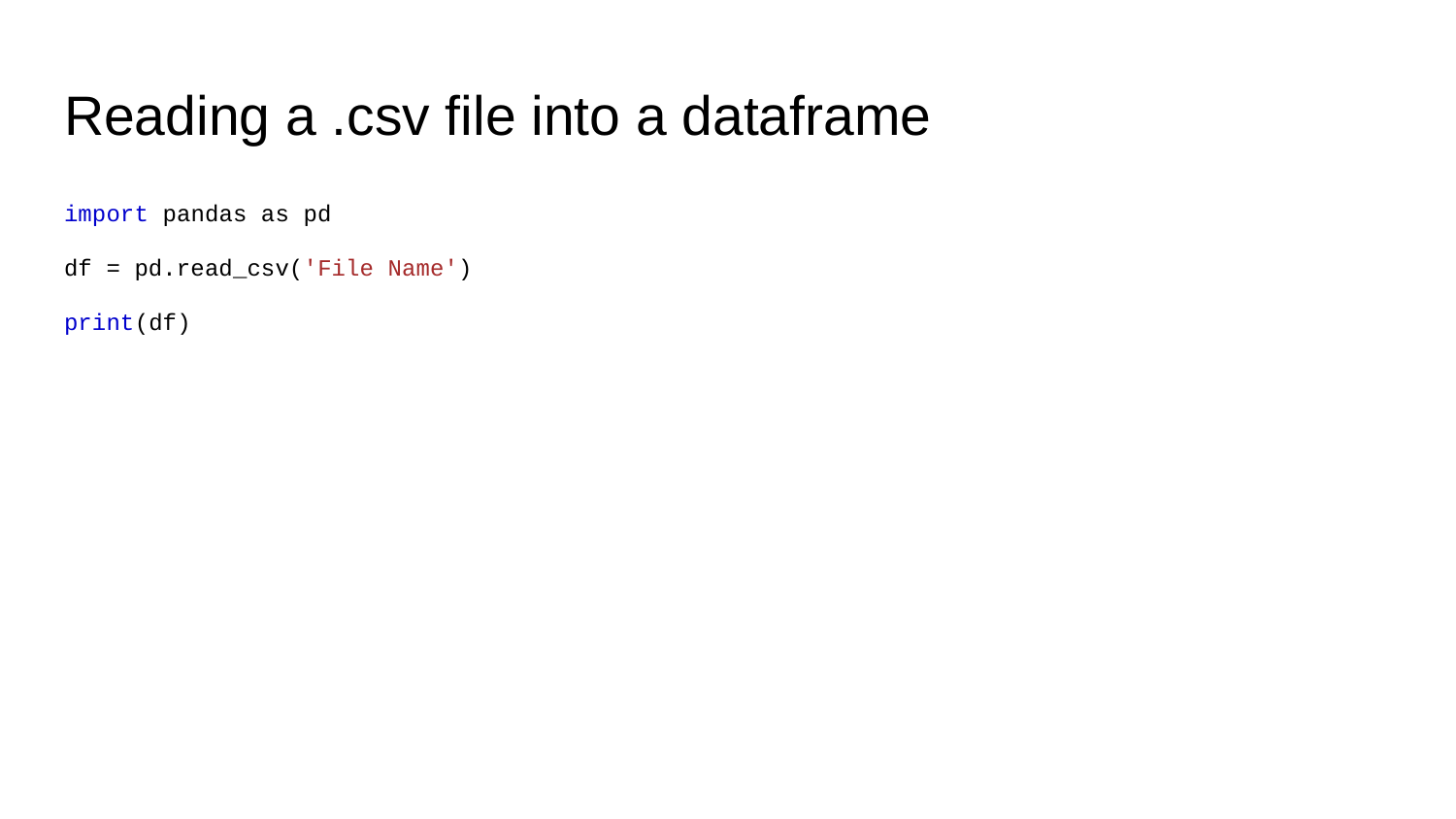

# Reading a .csv file into a dataframe
import pandas as pd
df = pd.read_csv('File Name')
print(df)